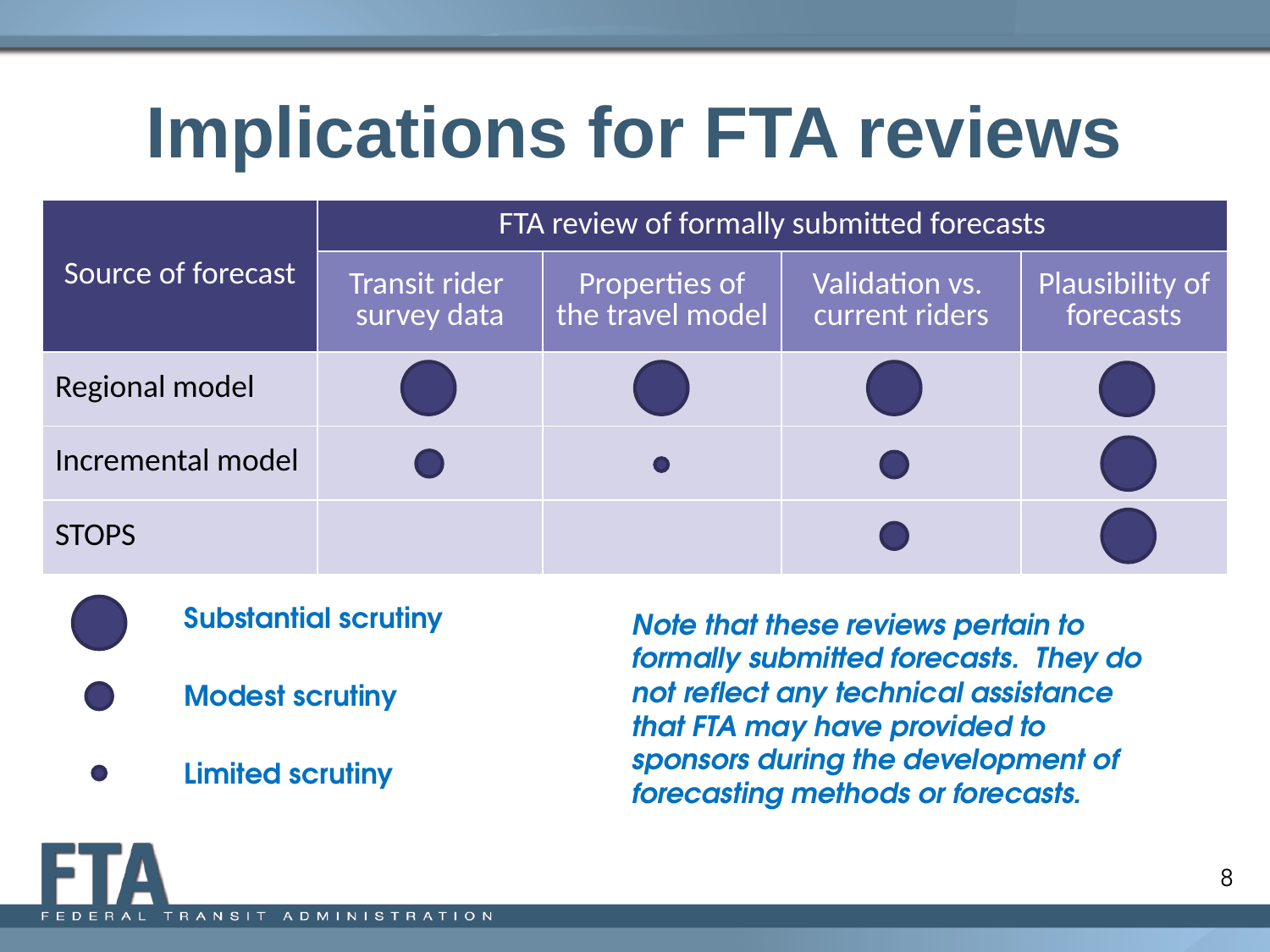

# Implications for FTA reviews
| Source of forecast | FTA review of formally submitted forecasts |  |  |  |
| --- | --- | --- | --- | --- |
|  | Transit rider survey data | Properties of the travel model | Validation vs. current riders | Plausibility of forecasts |
| Regional model |  |  |  |  |
| Incremental model |  |  |  |  |
| STOPS |  |  |  |  |

Substantial scrutiny

Modest scrutiny

Limited scrutiny

Note that these reviews pertain to formally submitted forecasts.  They do not reflect any technical assistance that FTA may have provided to sponsors during the development of forecasting methods or forecasts.

8